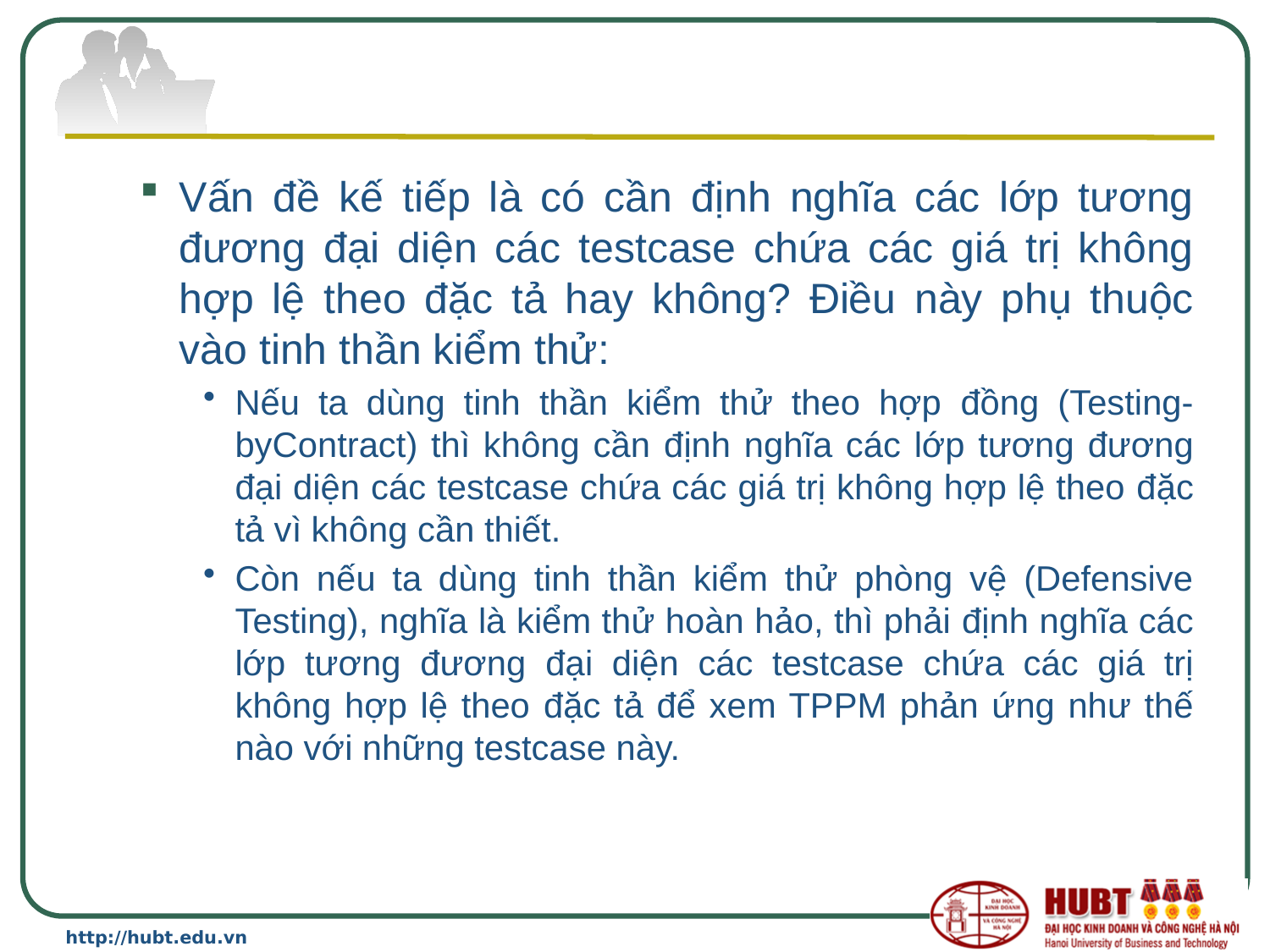

#
Vấn đề kế tiếp là có cần định nghĩa các lớp tương đương đại diện các testcase chứa các giá trị không hợp lệ theo đặc tả hay không? Điều này phụ thuộc vào tinh thần kiểm thử:
Nếu ta dùng tinh thần kiểm thử theo hợp đồng (Testing-byContract) thì không cần định nghĩa các lớp tương đương đại diện các testcase chứa các giá trị không hợp lệ theo đặc tả vì không cần thiết.
Còn nếu ta dùng tinh thần kiểm thử phòng vệ (Defensive Testing), nghĩa là kiểm thử hoàn hảo, thì phải định nghĩa các lớp tương đương đại diện các testcase chứa các giá trị không hợp lệ theo đặc tả để xem TPPM phản ứng như thế nào với những testcase này.
http://hubt.edu.vn